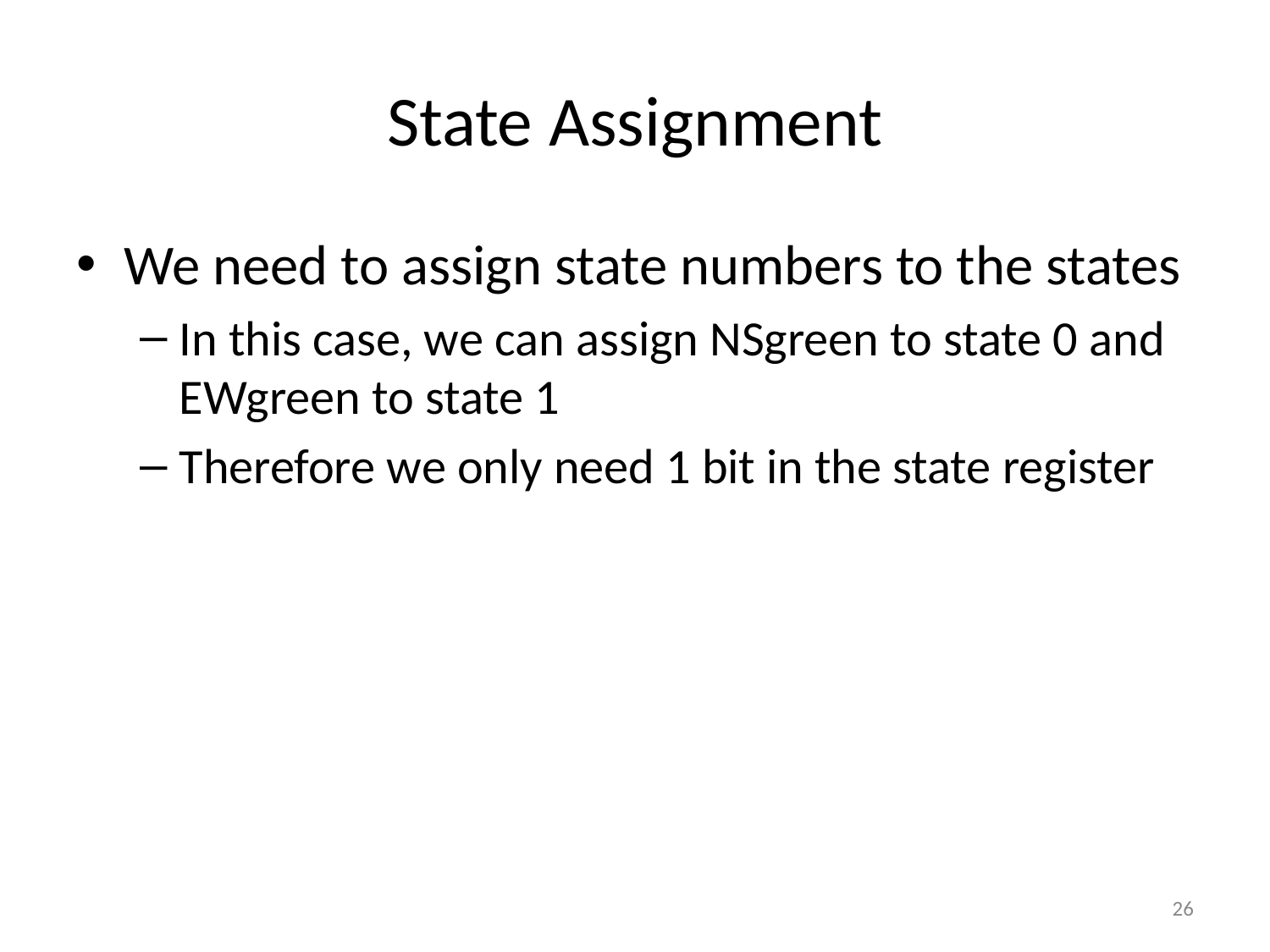

# State Assignment
We need to assign state numbers to the states
In this case, we can assign NSgreen to state 0 and EWgreen to state 1
Therefore we only need 1 bit in the state register
26